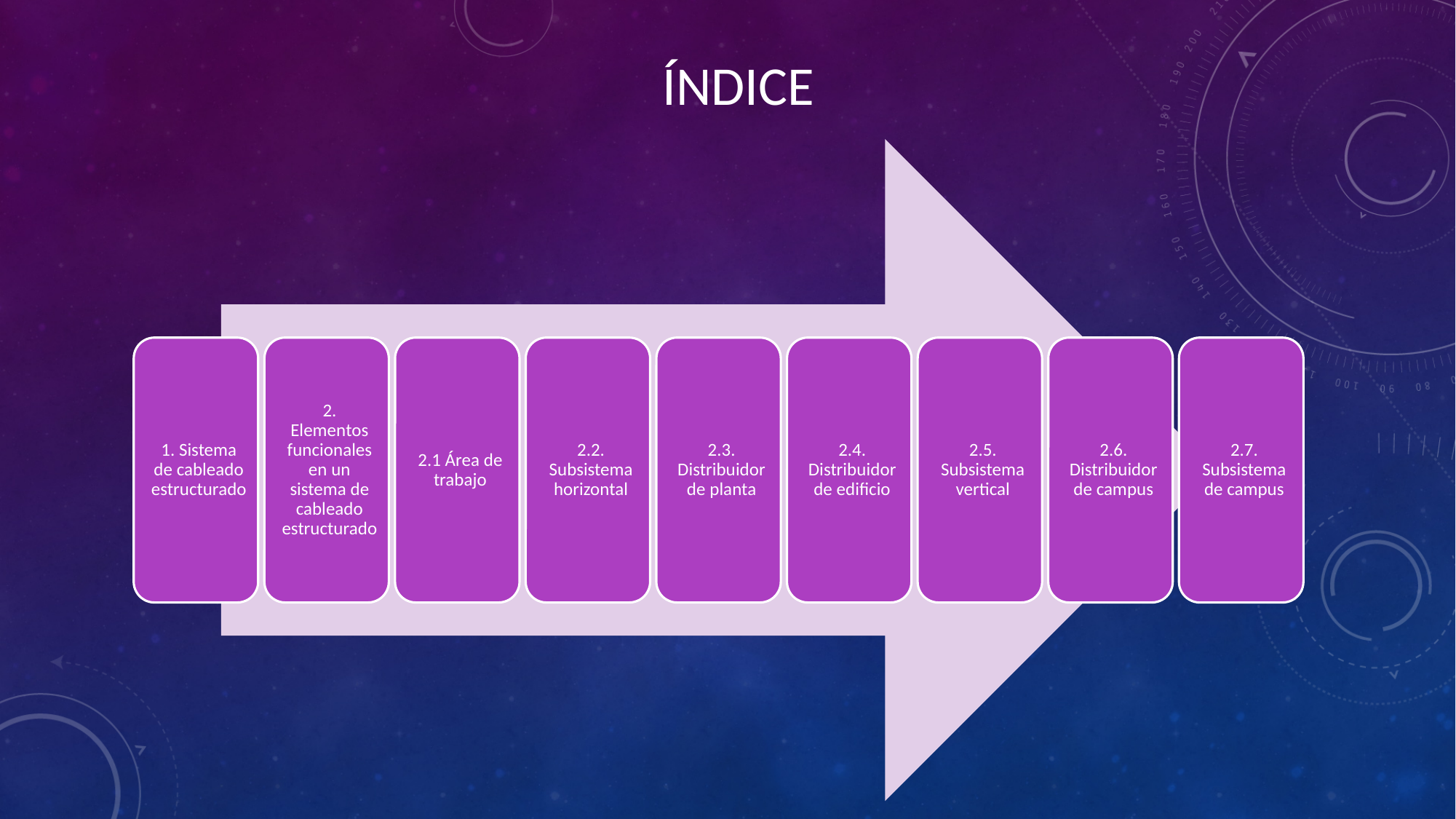

# índice
1. Sistema de cableado estructurado
2. Elementos funcionales en un sistema de cableado estructurado
2.1 Área de trabajo
2.2. Subsistema horizontal
2.3. Distribuidor de planta
2.4. Distribuidor de edificio
2.5. Subsistema vertical
2.6. Distribuidor de campus
2.7. Subsistema de campus